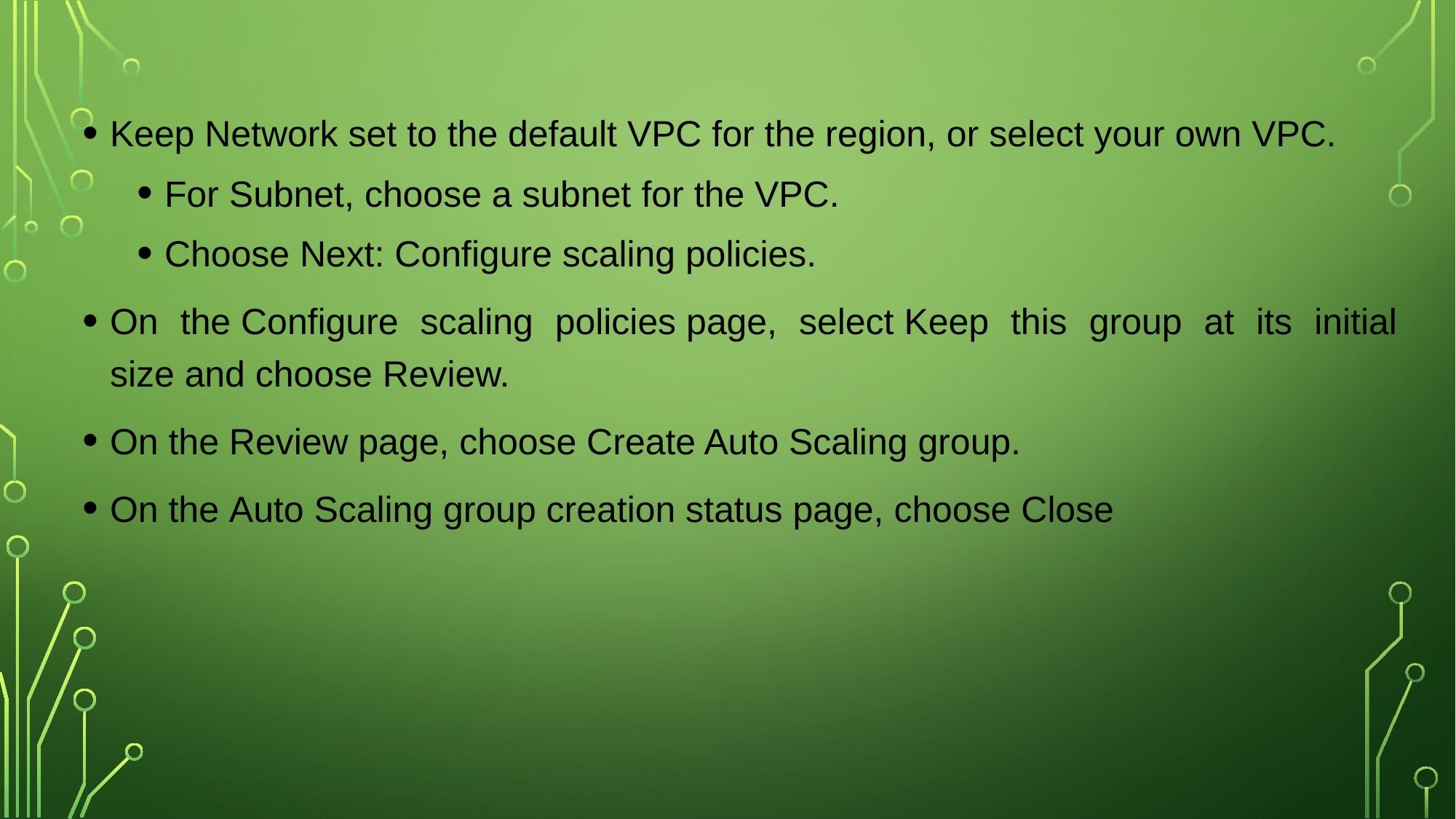

Keep Network set to the default VPC for the region, or select your own VPC.
For Subnet, choose a subnet for the VPC.
Choose Next: Configure scaling policies.
On the Configure scaling policies page, select Keep this group at its initial size and choose Review.
On the Review page, choose Create Auto Scaling group.
On the Auto Scaling group creation status page, choose Close